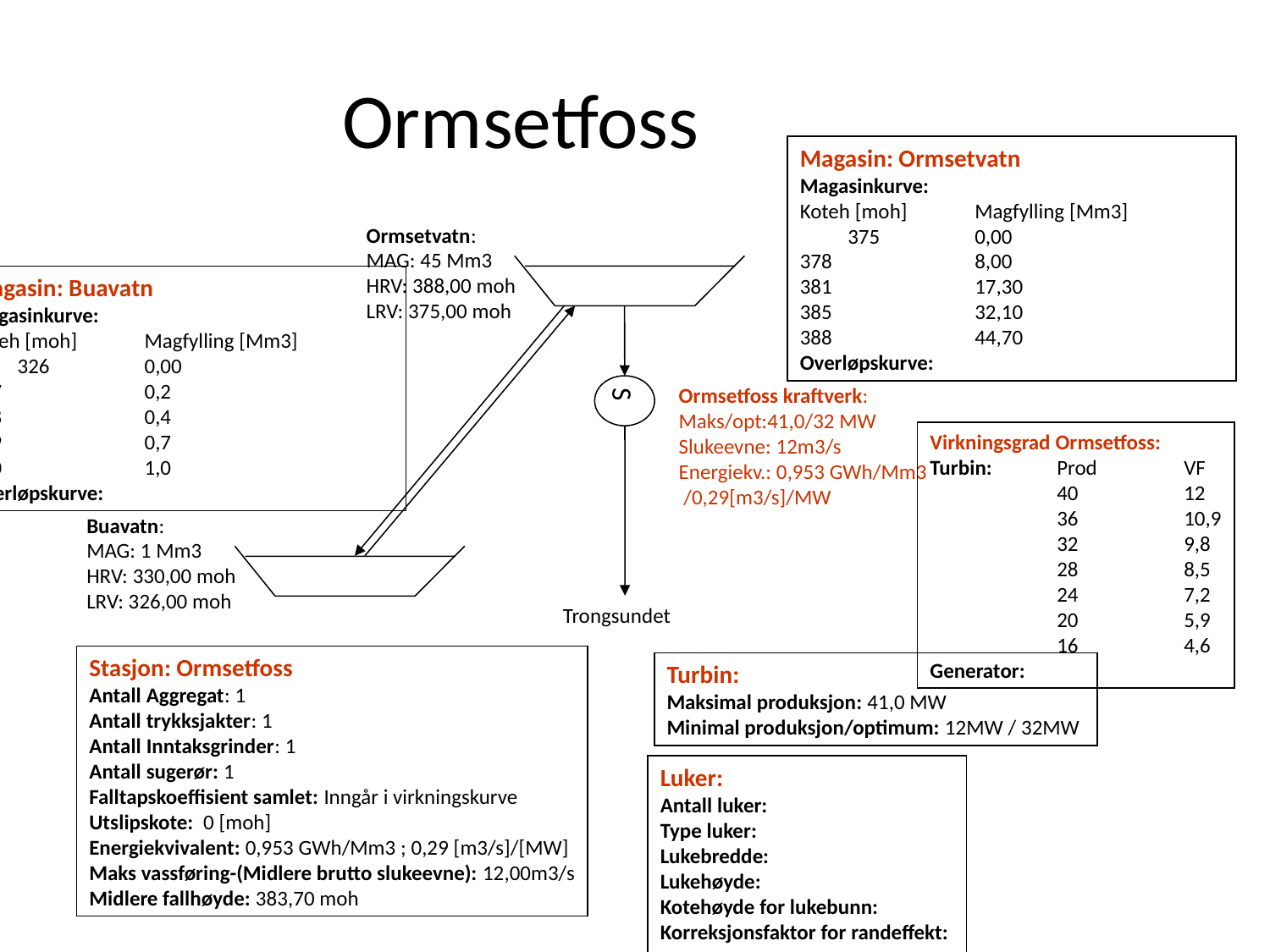

# Ormsetfoss
Magasin: Ormsetvatn
Magasinkurve:
Koteh [moh]	Magfylling [Mm3]
375	0,00
378		8,00
381		17,30
385		32,10
388		44,70
Overløpskurve:
Ormsetvatn:
MAG: 45 Mm3
HRV: 388,00 moh
LRV: 375,00 moh

Magasin: Buavatn
Magasinkurve:
Koteh [moh]	Magfylling [Mm3]
326	0,00
327		0,2
328		0,4
329		0,7
330		1,0
Overløpskurve:

S

Ormsetfoss kraftverk:
Maks/opt:41,0/32 MW
Slukeevne: 12m3/s
Energiekv.: 0,953 GWh/Mm3
 /0,29[m3/s]/MW
Virkningsgrad Ormsetfoss:
Turbin: 	Prod 	VF
	40	12
	36	10,9
	32	9,8
	28	8,5
	24	7,2
	20	5,9
	16	4,6
Generator:

Buavatn:
MAG: 1 Mm3
HRV: 330,00 moh
LRV: 326,00 moh

Trongsundet

Stasjon: Ormsetfoss
Antall Aggregat: 1
Antall trykksjakter: 1
Antall Inntaksgrinder: 1
Antall sugerør: 1
Falltapskoeffisient samlet: Inngår i virkningskurve
Utslipskote:  0 [moh]
Energiekvivalent: 0,953 GWh/Mm3 ; 0,29 [m3/s]/[MW]
Maks vassføring-(Midlere brutto slukeevne): 12,00m3/s
Midlere fallhøyde: 383,70 moh
Turbin:
Maksimal produksjon: 41,0 MW
Minimal produksjon/optimum: 12MW / 32MW
Luker:
Antall luker:
Type luker:
Lukebredde:
Lukehøyde:
Kotehøyde for lukebunn:
Korreksjonsfaktor for randeffekt: